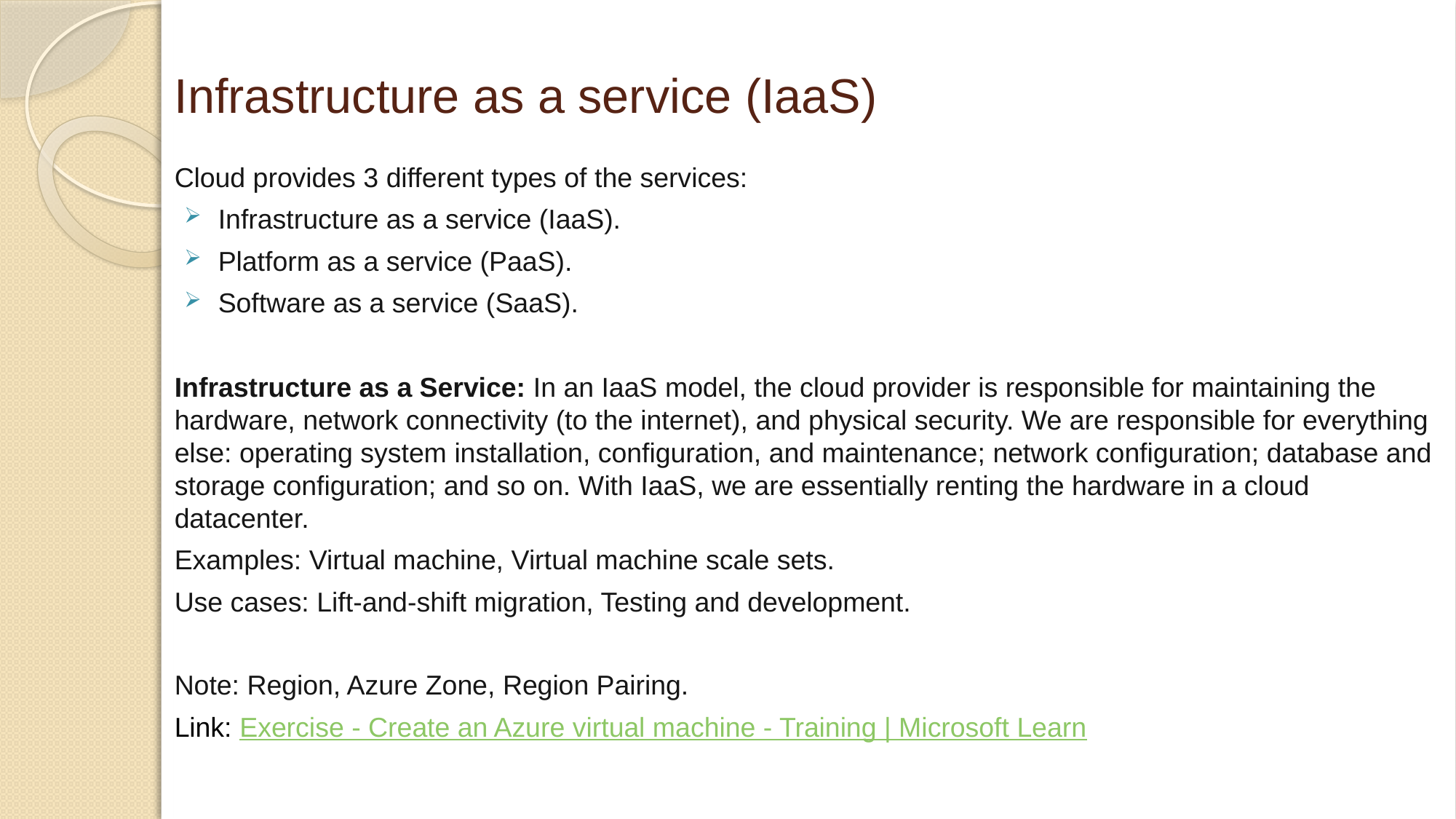

# Infrastructure as a service (IaaS)
Cloud provides 3 different types of the services:
Infrastructure as a service (IaaS).
Platform as a service (PaaS).
Software as a service (SaaS).

Infrastructure as a Service: In an IaaS model, the cloud provider is responsible for maintaining the hardware, network connectivity (to the internet), and physical security. We are responsible for everything else: operating system installation, configuration, and maintenance; network configuration; database and storage configuration; and so on. With IaaS, we are essentially renting the hardware in a cloud datacenter.
Examples: Virtual machine, Virtual machine scale sets.
Use cases: Lift-and-shift migration, Testing and development.

Note: Region, Azure Zone, Region Pairing.
Link: Exercise - Create an Azure virtual machine - Training | Microsoft Learn